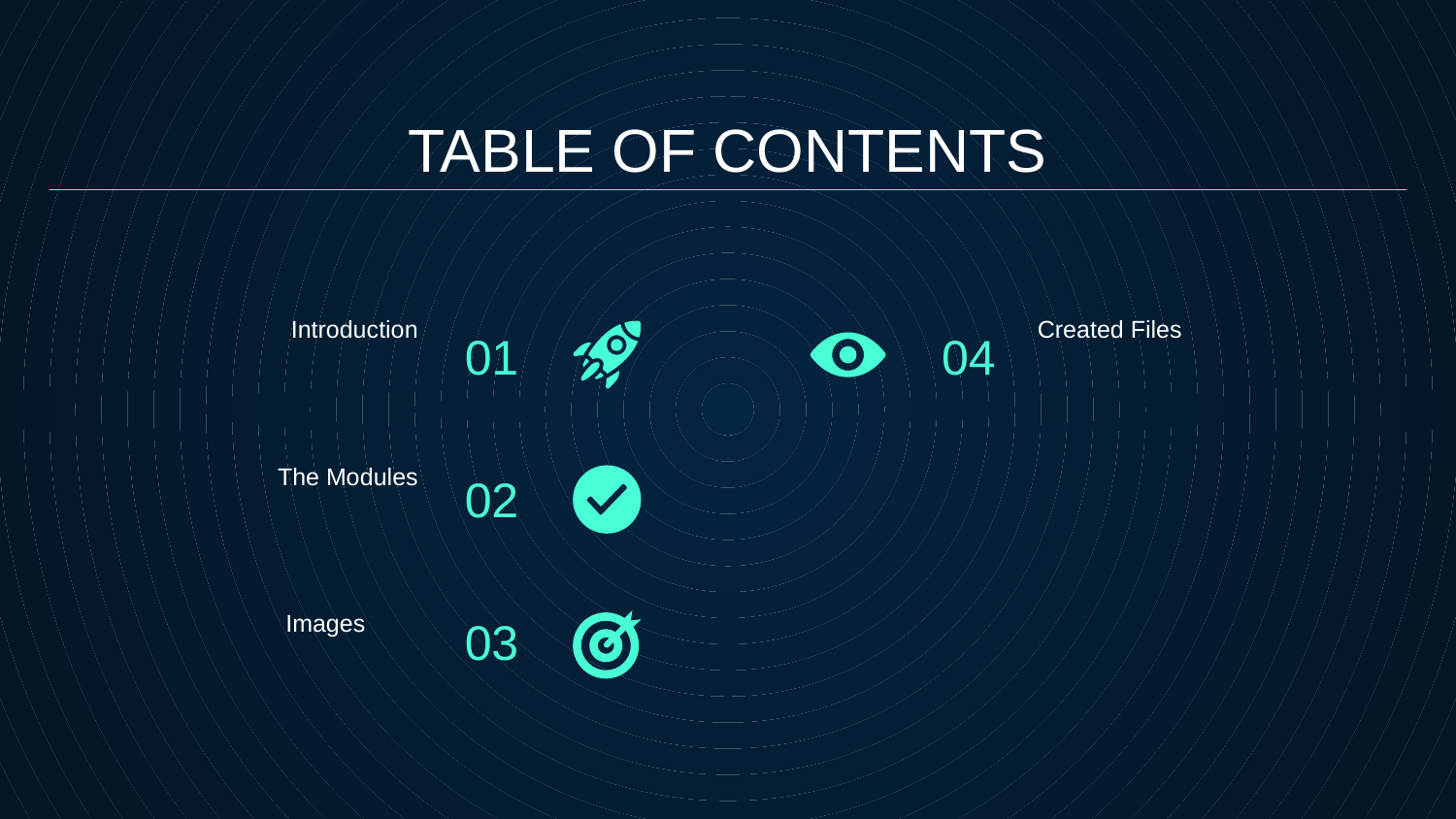

# TABLE OF CONTENTS
01
04

Introduction
Created Files

02

The Modules
03

Images